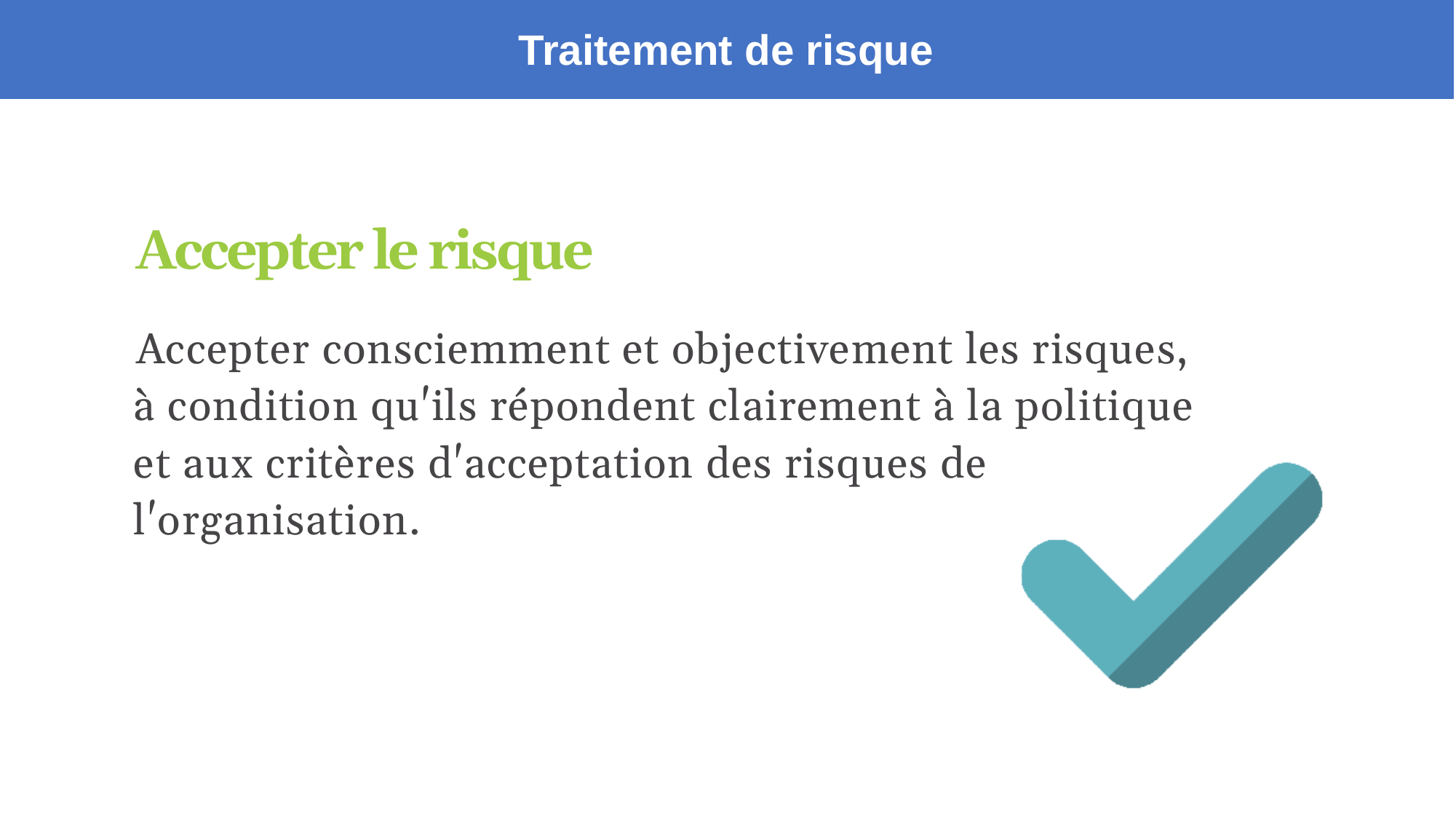

Traitement de risque
Accepter le risque
Accepter consciemment et objectivement les risques, à condition qu'ils répondent clairement à la politique et aux critères d'acceptation des risques de l'organisation.